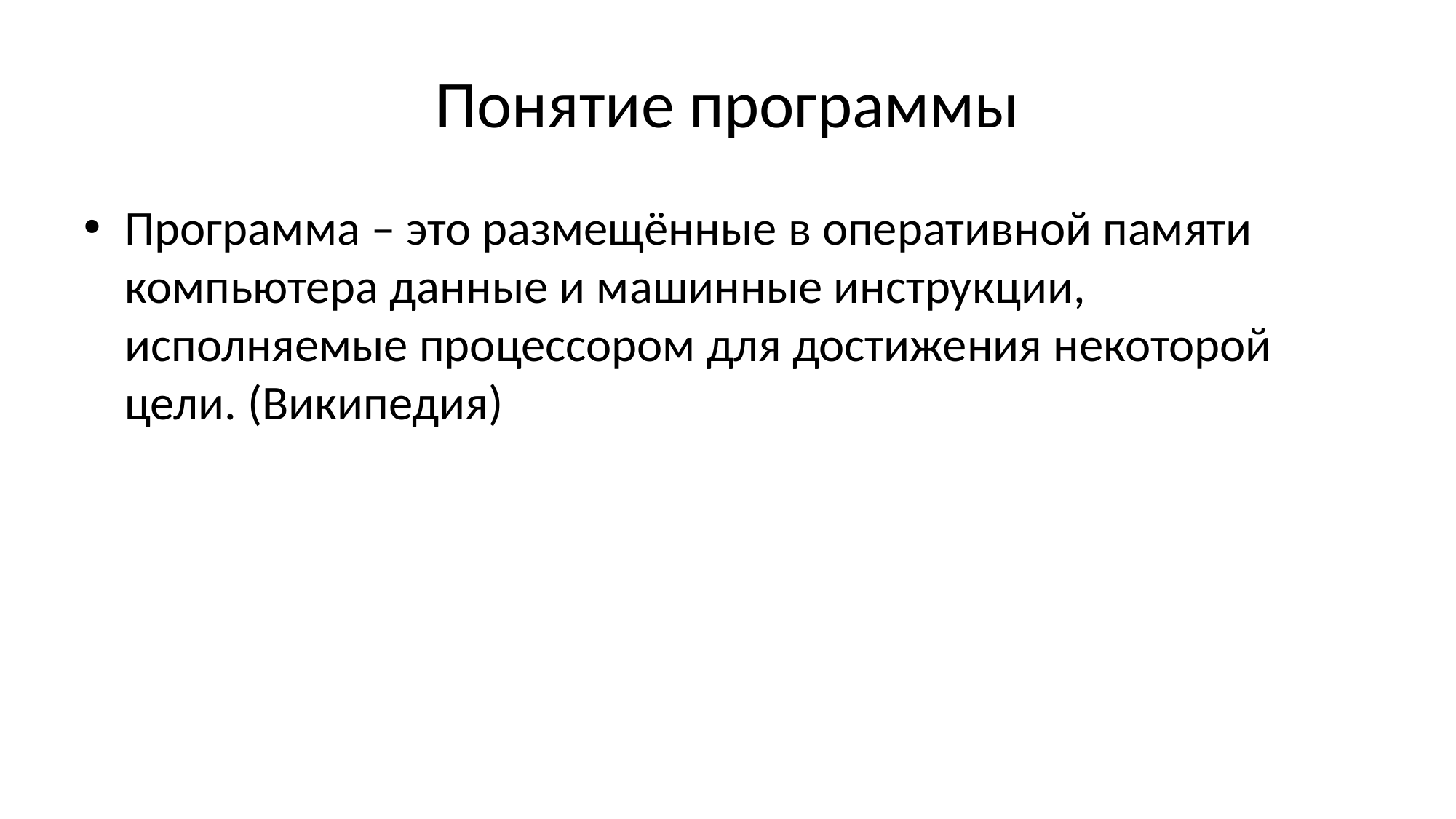

# Понятие программы
Программа – это размещённые в оперативной памяти компьютера данные и машинные инструкции, исполняемые процессором для достижения некоторой цели. (Википедия)